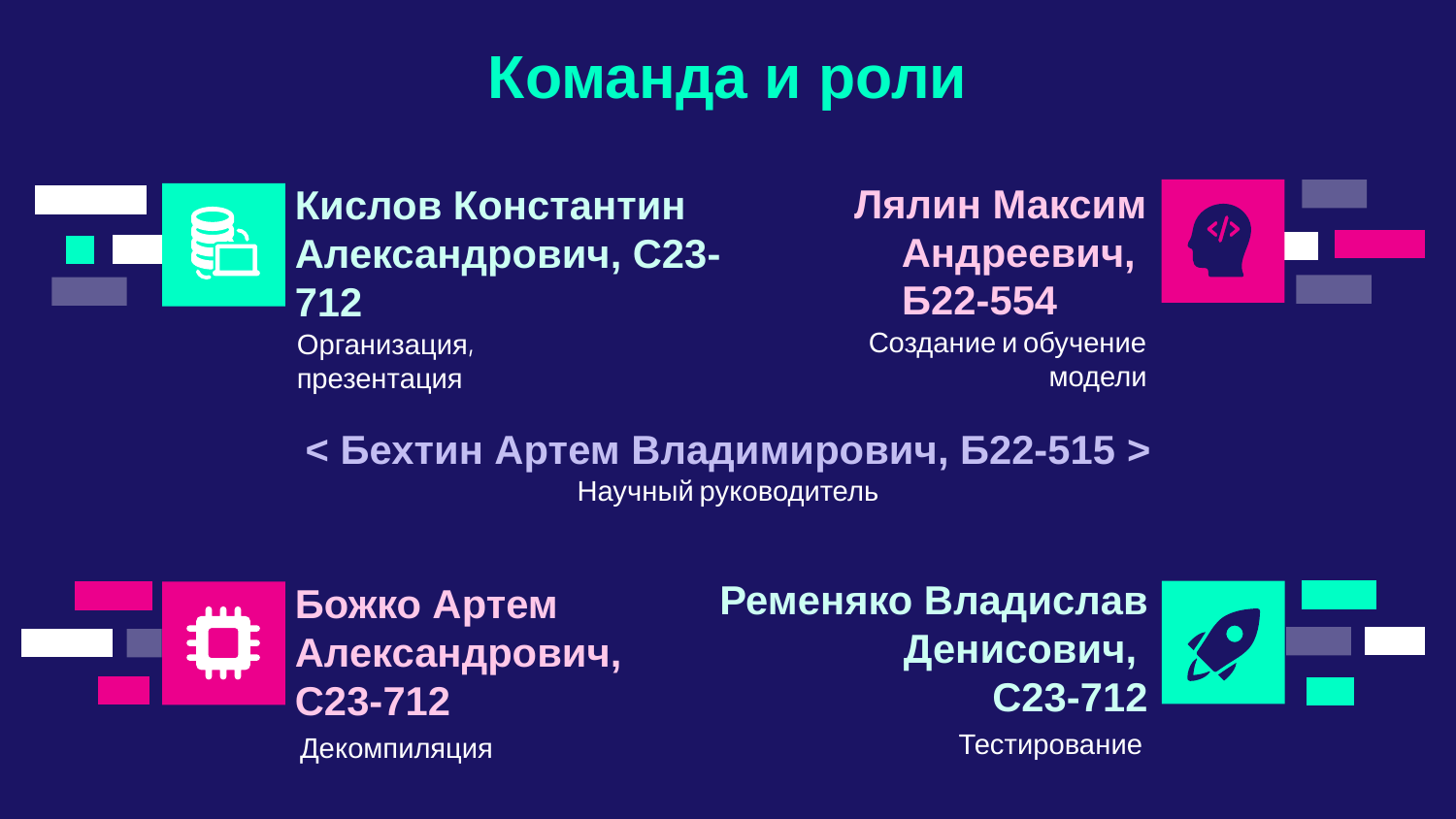

Команда и роли

Лялин Максим Андреевич,
Б22-554
# Кислов Константин Александрович, С23-712

Создание и обучение модели
Организация, презентация

< Бехтин Артем Владимирович, Б22-515 >
Научный руководитель

Ременяко Владислав Денисович,
С23-712
Божко Артем Александрович, С23-712

Тестирование
Декомпиляция